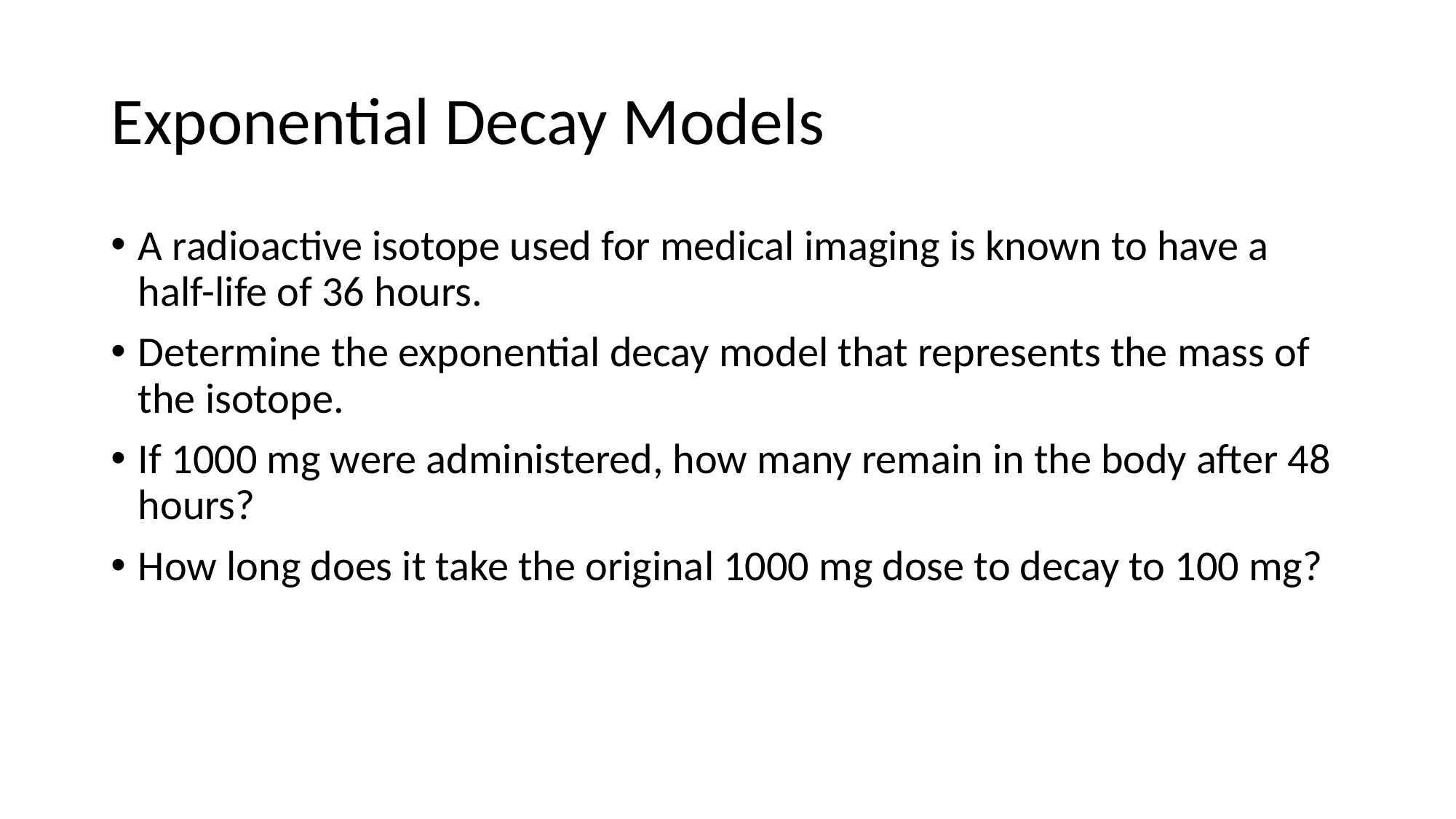

# Exponential Decay Models
A radioactive isotope used for medical imaging is known to have a half-life of 36 hours.
Determine the exponential decay model that represents the mass of the isotope.
If 1000 mg were administered, how many remain in the body after 48 hours?
How long does it take the original 1000 mg dose to decay to 100 mg?